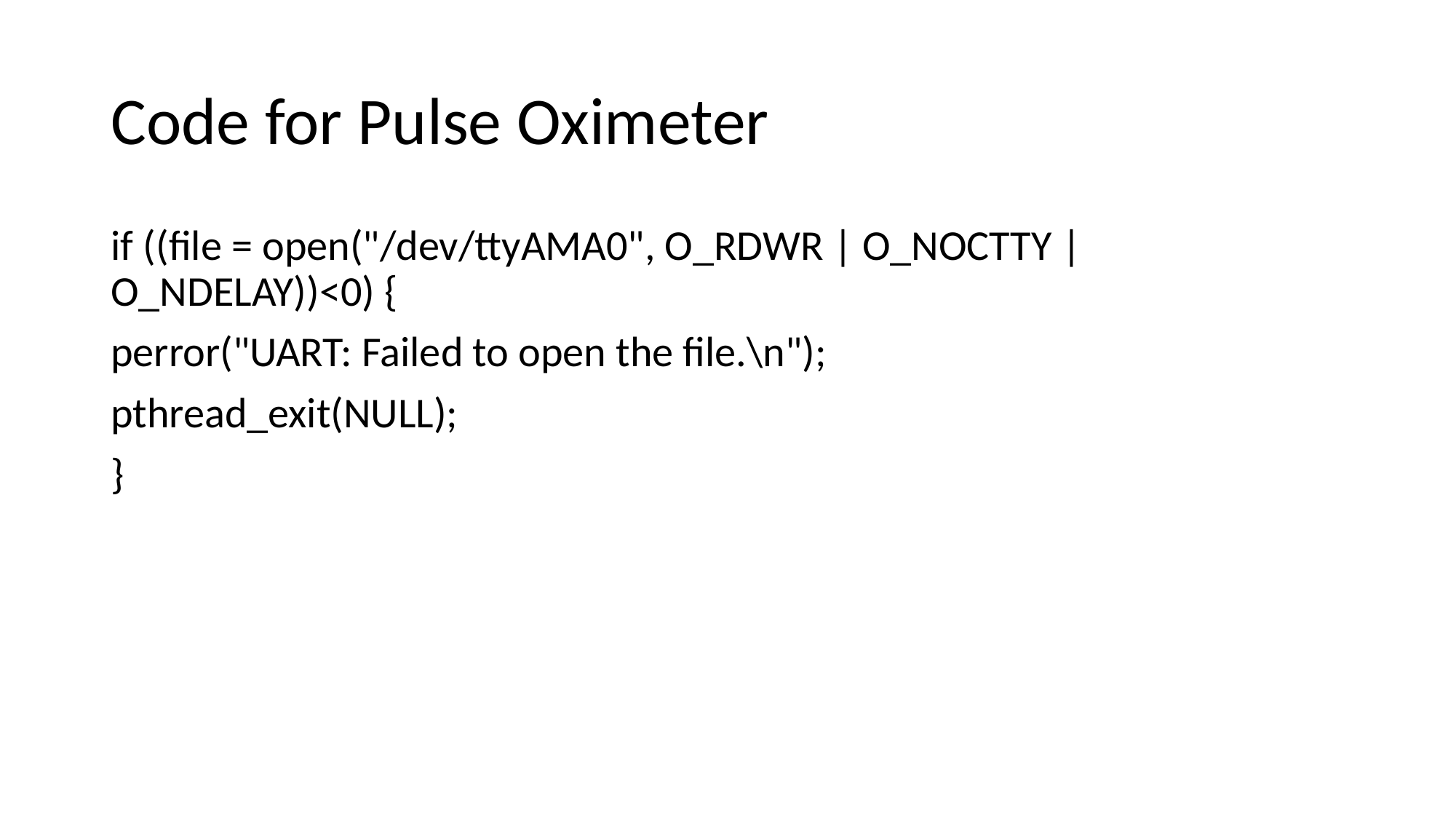

# Code for Pulse Oximeter
if ((file = open("/dev/ttyAMA0", O_RDWR | O_NOCTTY | O_NDELAY))<0) {
perror("UART: Failed to open the file.\n");
pthread_exit(NULL);
}